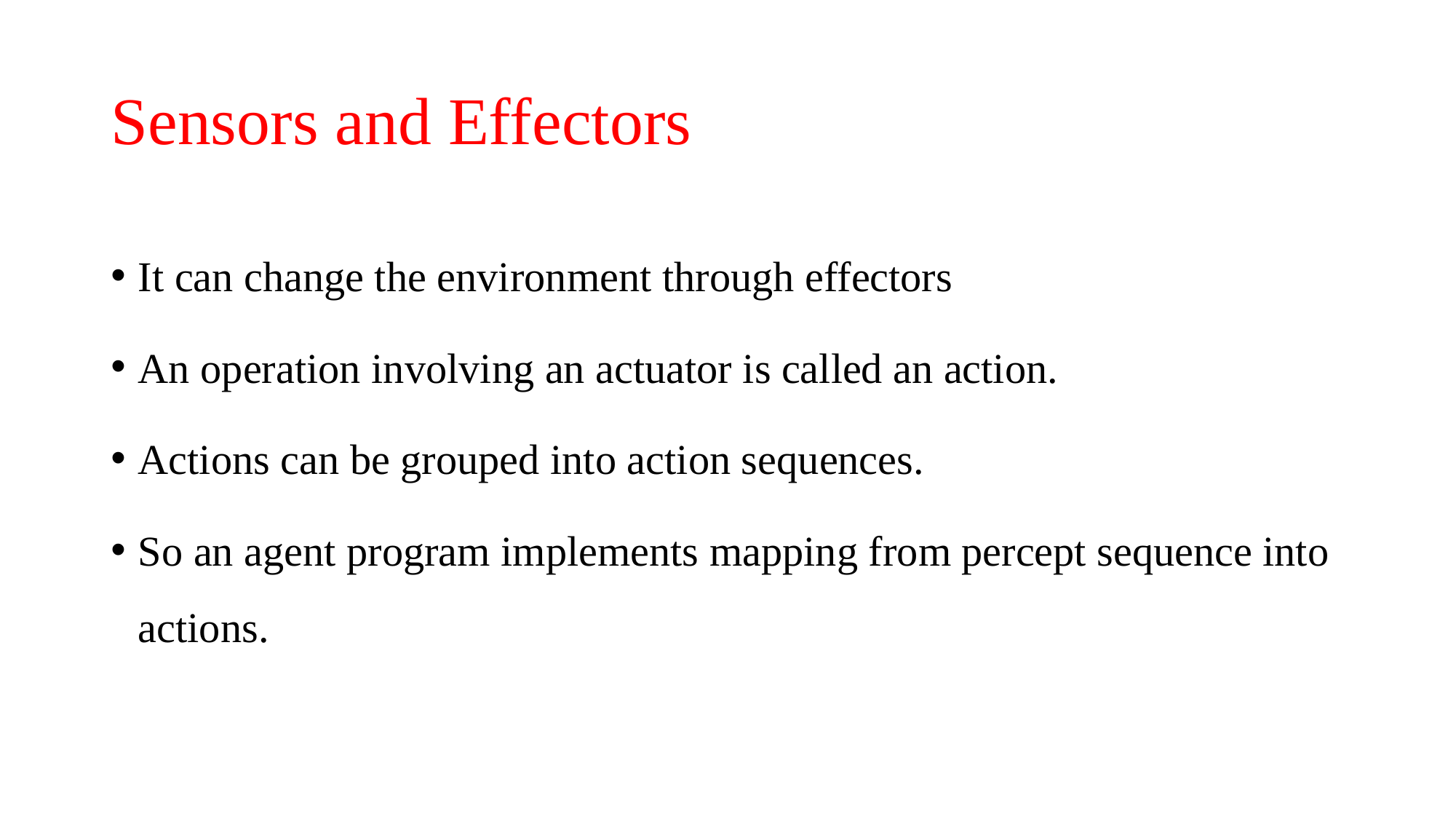

# Sensors and Effectors
It can change the environment through effectors
An operation involving an actuator is called an action.
Actions can be grouped into action sequences.
So an agent program implements mapping from percept sequence into actions.